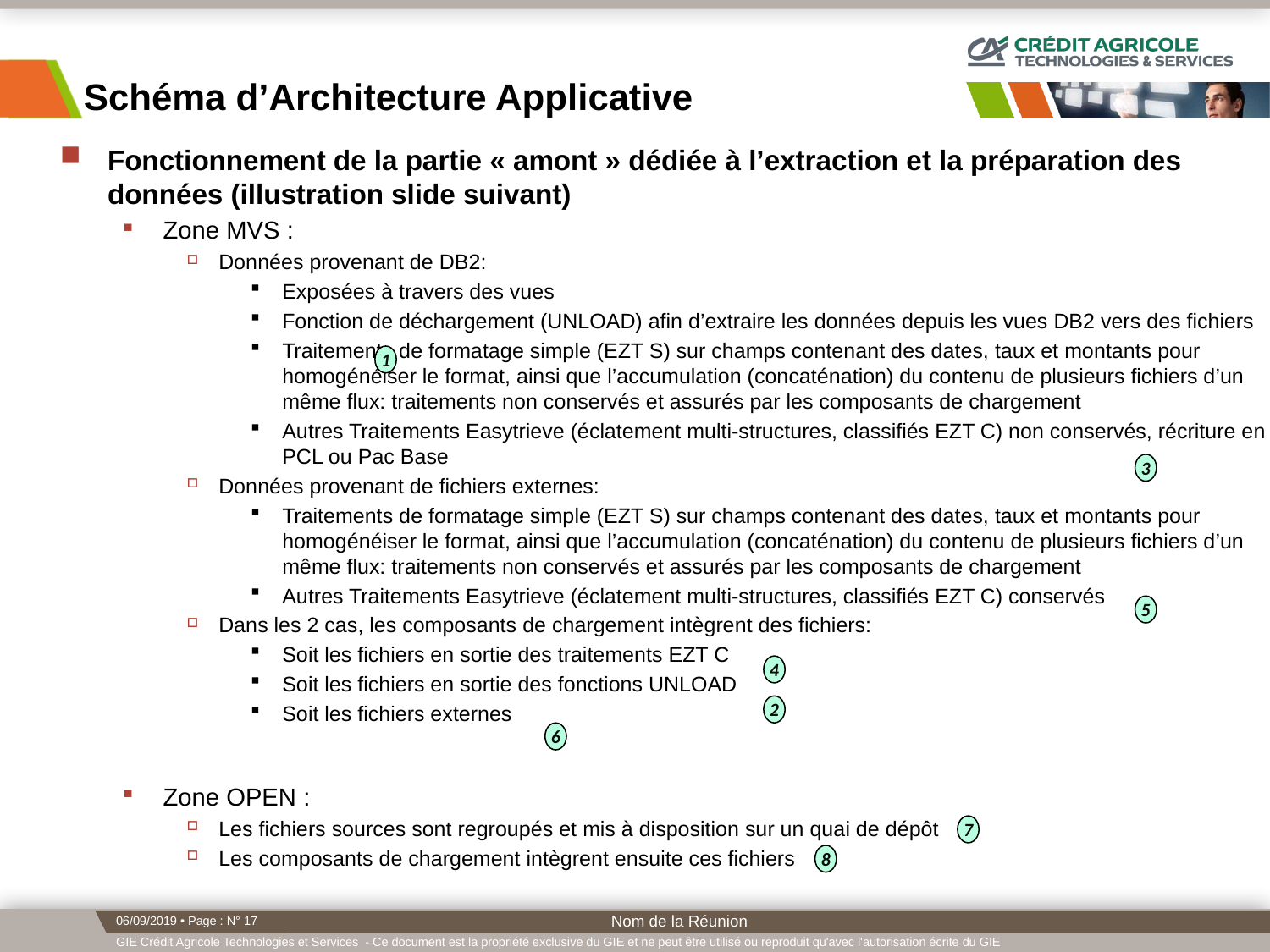

# Schéma d’Architecture Applicative
Fonctionnement de la partie « amont » dédiée à l’extraction et la préparation des données (illustration slide suivant)
Zone MVS :
Données provenant de DB2:
Exposées à travers des vues
Fonction de déchargement (UNLOAD) afin d’extraire les données depuis les vues DB2 vers des fichiers
Traitements de formatage simple (EZT S) sur champs contenant des dates, taux et montants pour homogénéiser le format, ainsi que l’accumulation (concaténation) du contenu de plusieurs fichiers d’un même flux: traitements non conservés et assurés par les composants de chargement
Autres Traitements Easytrieve (éclatement multi-structures, classifiés EZT C) non conservés, récriture en PCL ou Pac Base
Données provenant de fichiers externes:
Traitements de formatage simple (EZT S) sur champs contenant des dates, taux et montants pour homogénéiser le format, ainsi que l’accumulation (concaténation) du contenu de plusieurs fichiers d’un même flux: traitements non conservés et assurés par les composants de chargement
Autres Traitements Easytrieve (éclatement multi-structures, classifiés EZT C) conservés
Dans les 2 cas, les composants de chargement intègrent des fichiers:
Soit les fichiers en sortie des traitements EZT C
Soit les fichiers en sortie des fonctions UNLOAD
Soit les fichiers externes

Zone OPEN :
Les fichiers sources sont regroupés et mis à disposition sur un quai de dépôt
Les composants de chargement intègrent ensuite ces fichiers
1
3
5
4
2
6
7
8
Nom de la Réunion